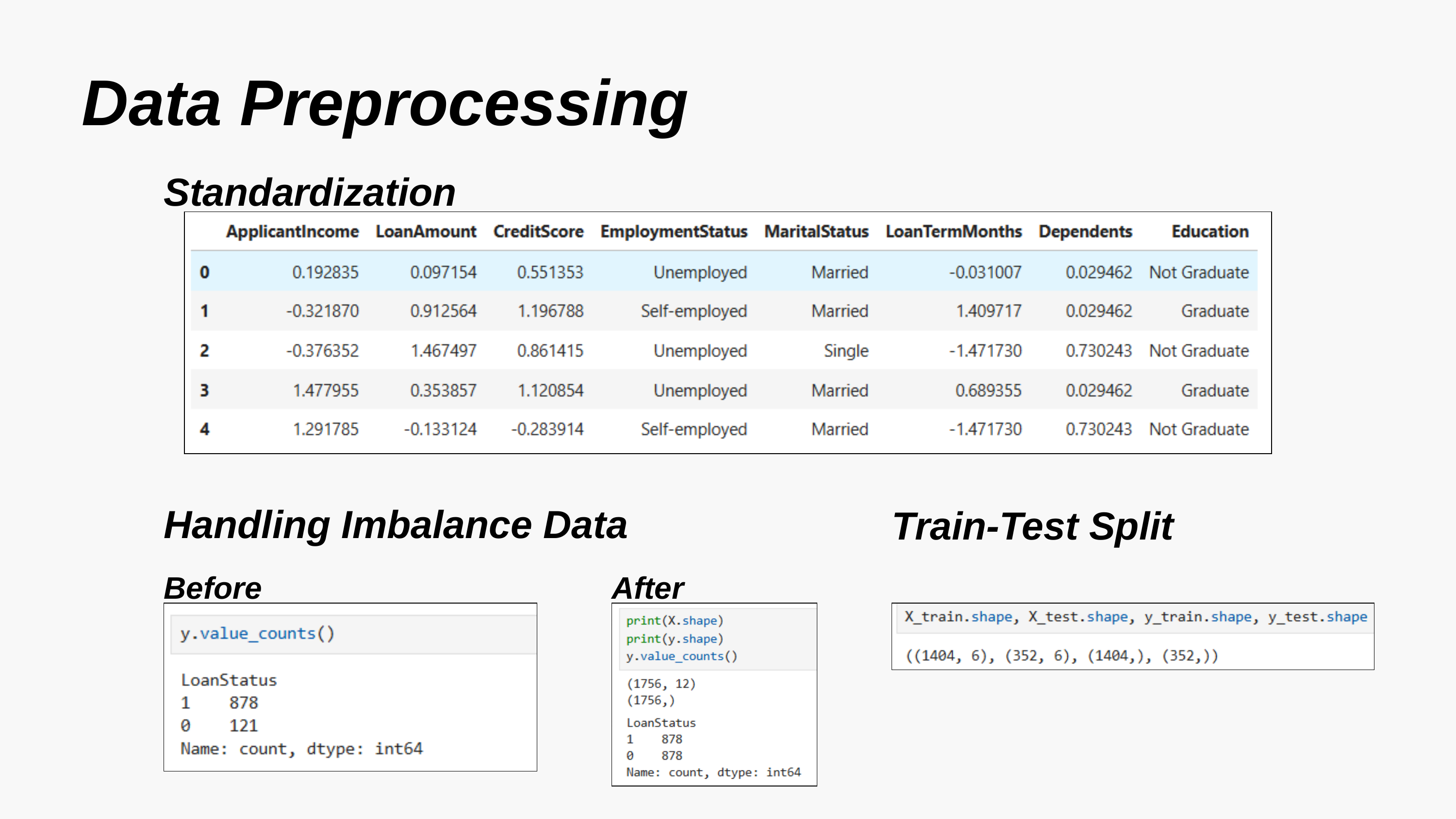

Data Preprocessing
Standardization

Handling Imbalance Data
Train-Test Split
Before
After